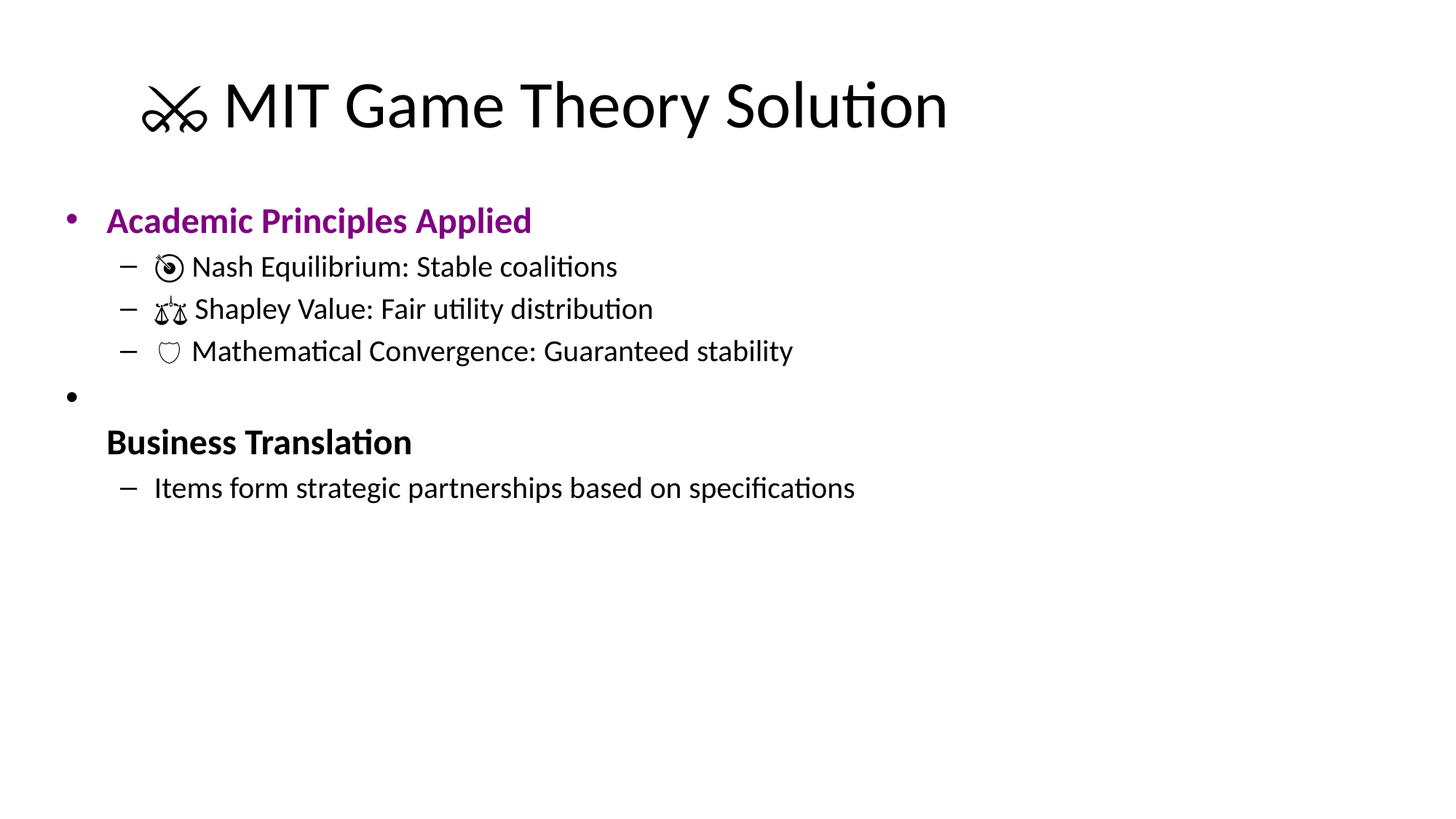

# ⚔️ MIT Game Theory Solution
Academic Principles Applied
🎯 Nash Equilibrium: Stable coalitions
⚖️ Shapley Value: Fair utility distribution
🛡️ Mathematical Convergence: Guaranteed stability
Business Translation
Items form strategic partnerships based on specifications